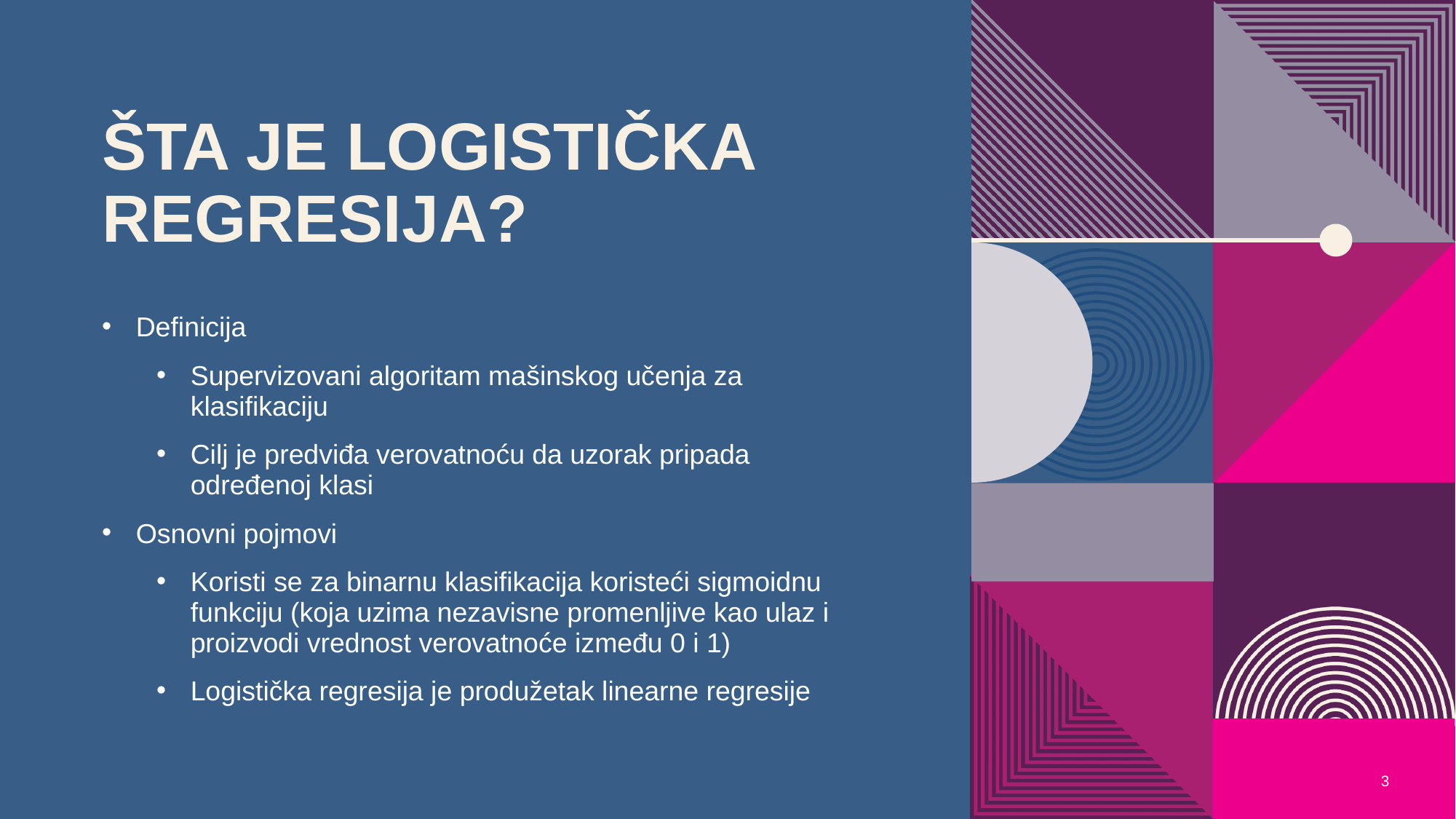

# Šta je logistička regresija?
Definicija
Supervizovani algoritam mašinskog učenja za klasifikaciju
Cilj je predviđa verovatnoću da uzorak pripada određenoj klasi
Osnovni pojmovi
Koristi se za binarnu klasifikacija koristeći sigmoidnu funkciju (koja uzima nezavisne promenljive kao ulaz i proizvodi vrednost verovatnoće između 0 i 1)
Logistička regresija je produžetak linearne regresije
3